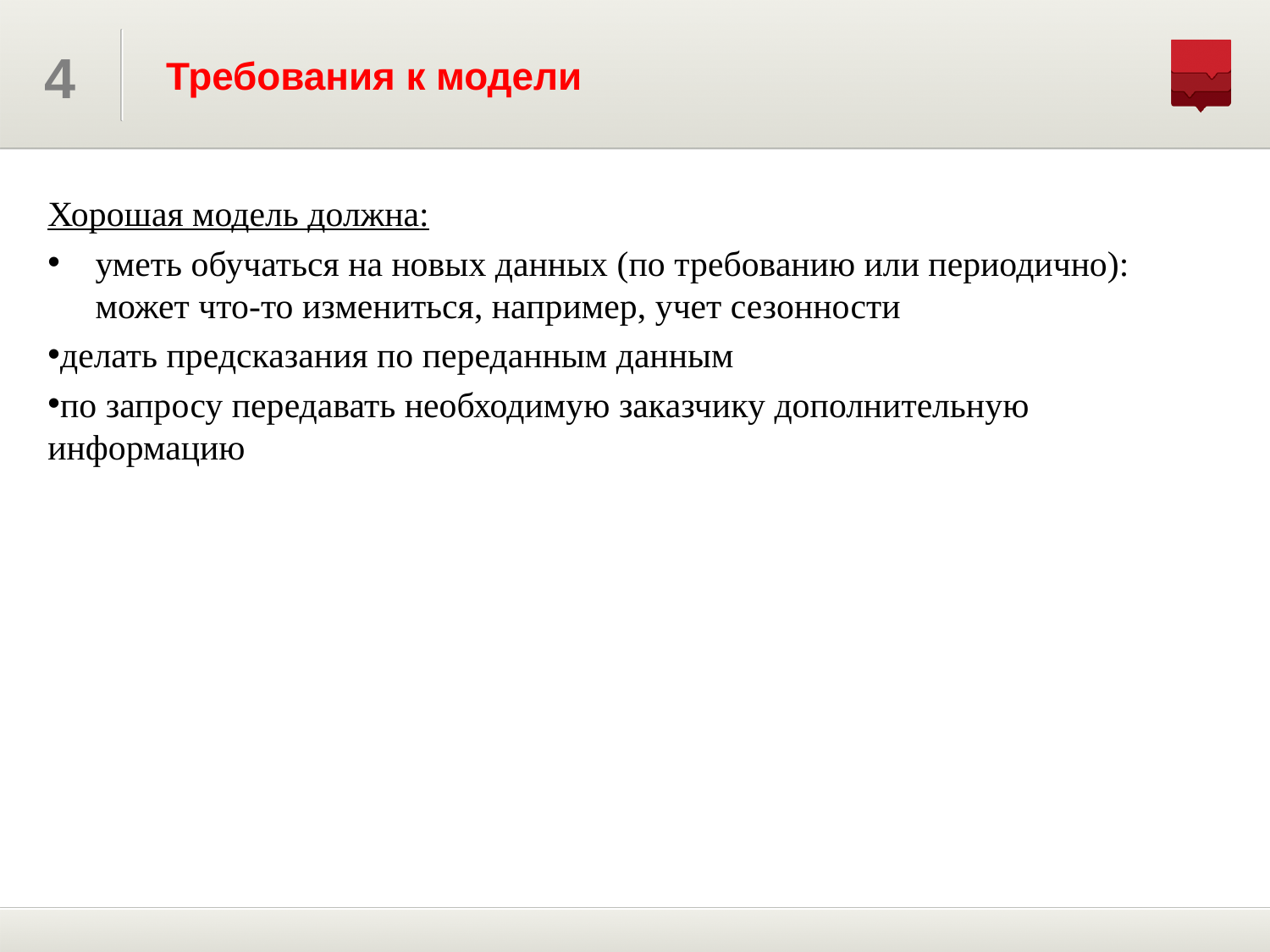

# Требования к модели
Хорошая модель должна:
уметь обучаться на новых данных (по требованию или периодично): может что-то измениться, например, учет сезонности
делать предсказания по переданным данным
по запросу передавать необходимую заказчику дополнительную информацию